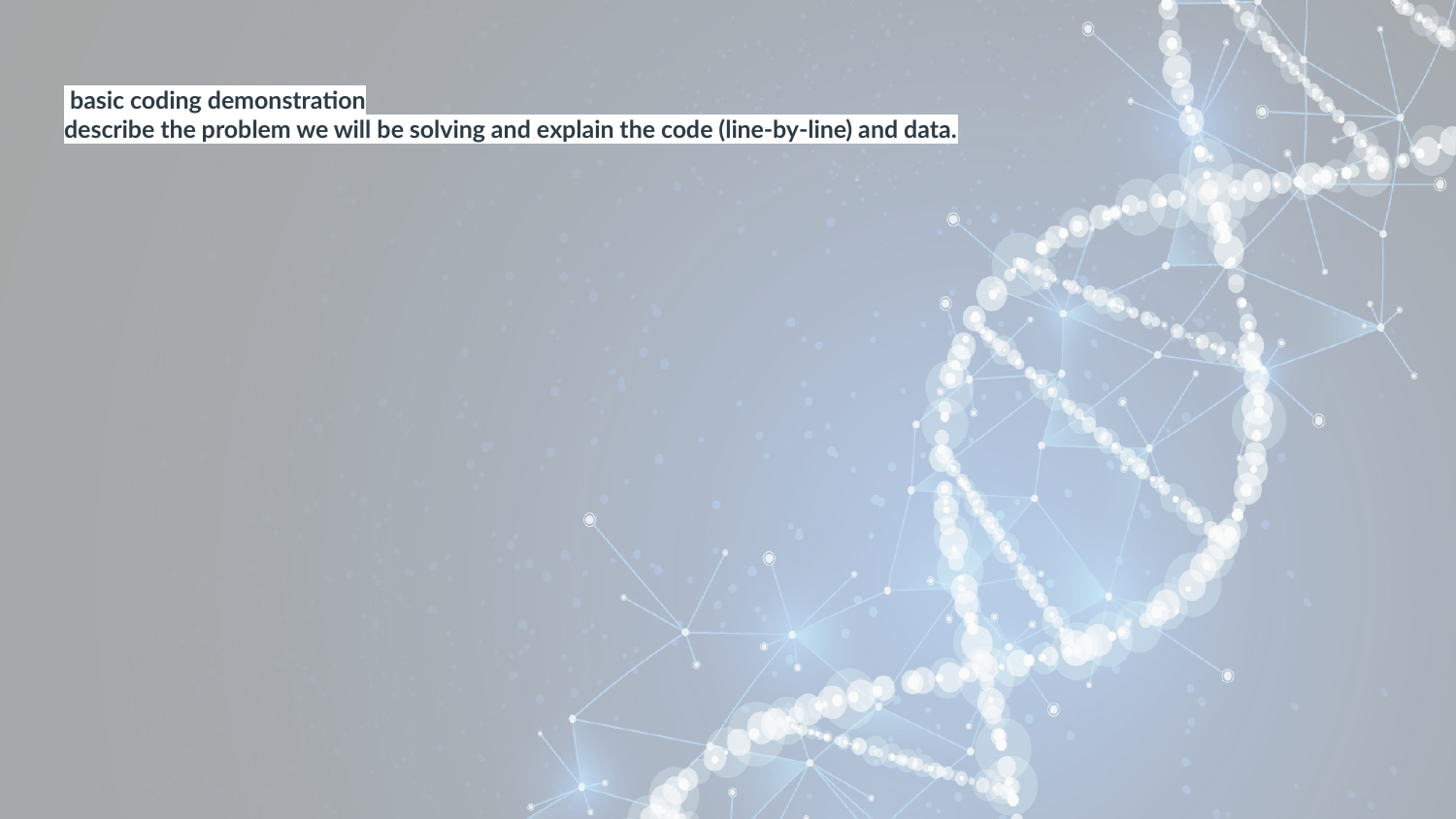

# basic coding demonstration
describe the problem we will be solving and explain the code (line-by-line) and data.